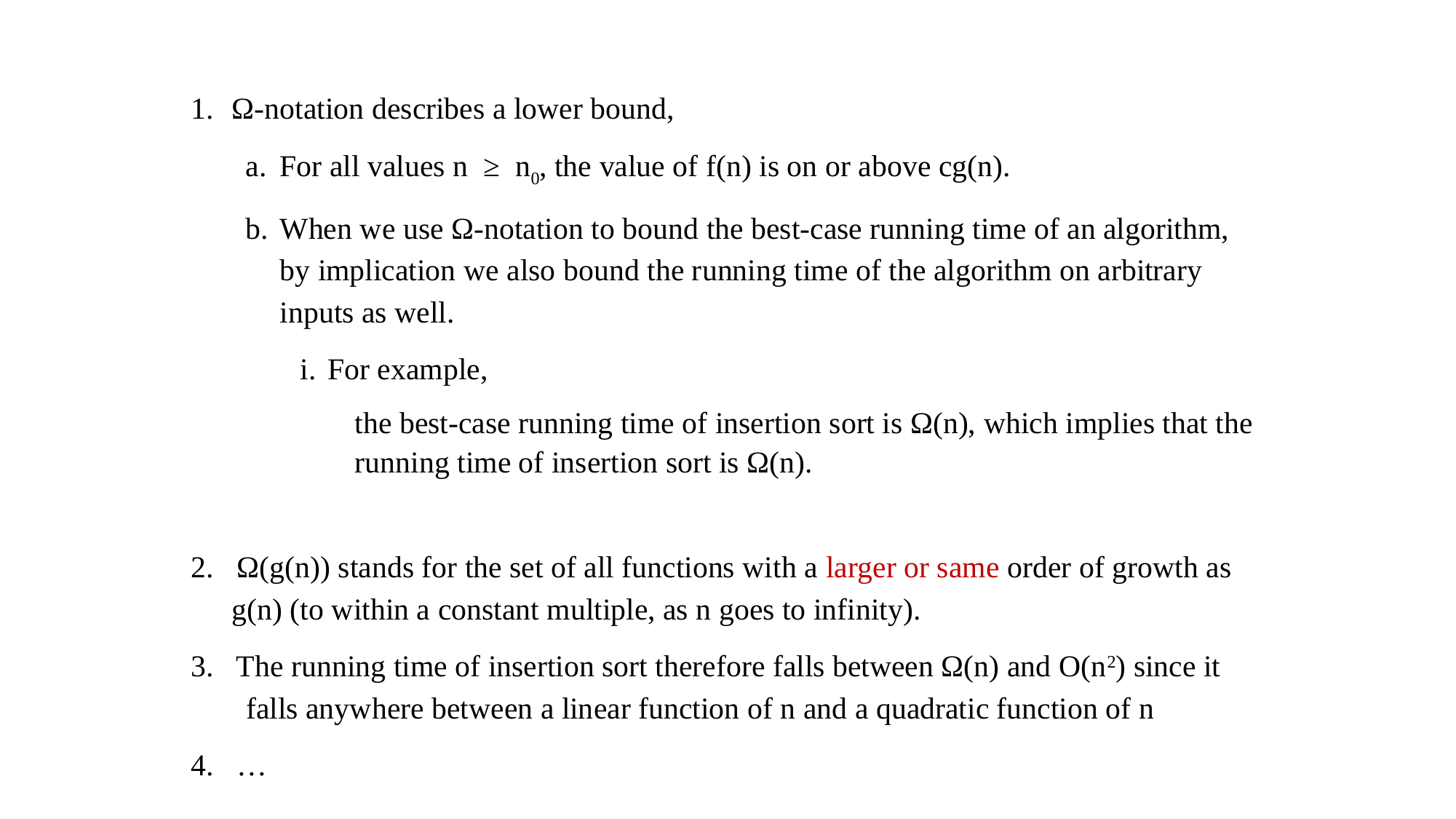

Ω-notation describes a lower bound,
For all values n  ≥  n0, the value of f(n) is on or above cg(n).
When we use Ω-notation to bound the best-case running time of an algorithm, by implication we also bound the running time of the algorithm on arbitrary inputs as well.
For example,
the best-case running time of insertion sort is Ω(n), which implies that the running time of insertion sort is Ω(n).

2.   Ω(g(n)) stands for the set of all functions with a larger or same order of growth as g(n) (to within a constant multiple, as n goes to infinity).
3.   The running time of insertion sort therefore falls between Ω(n) and O(n2) since it falls anywhere between a linear function of n and a quadratic function of n
4.   …